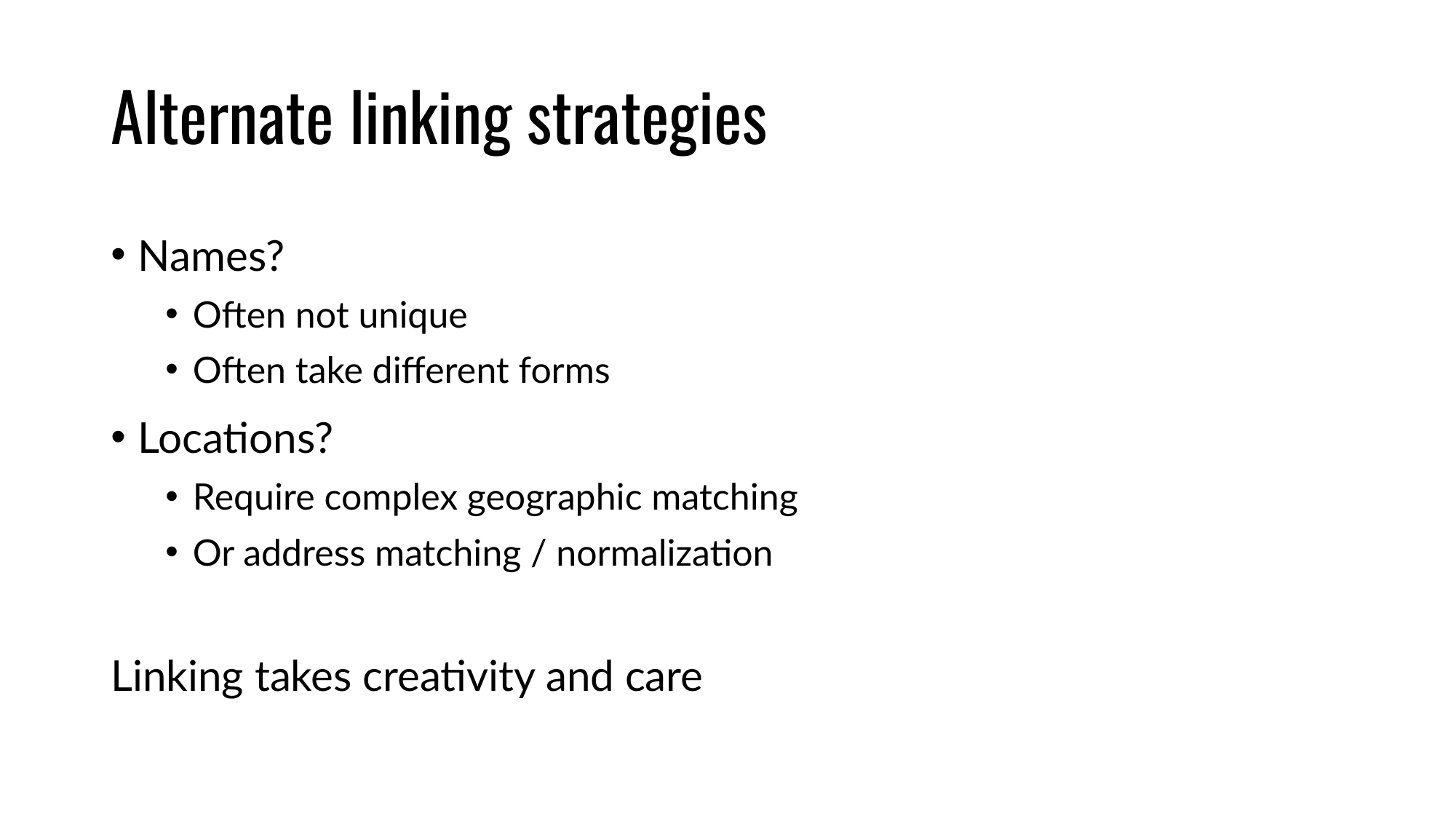

# Alternate linking strategies
Names?
Often not unique
Often take different forms
Locations?
Require complex geographic matching
Or address matching / normalization

Linking takes creativity and care